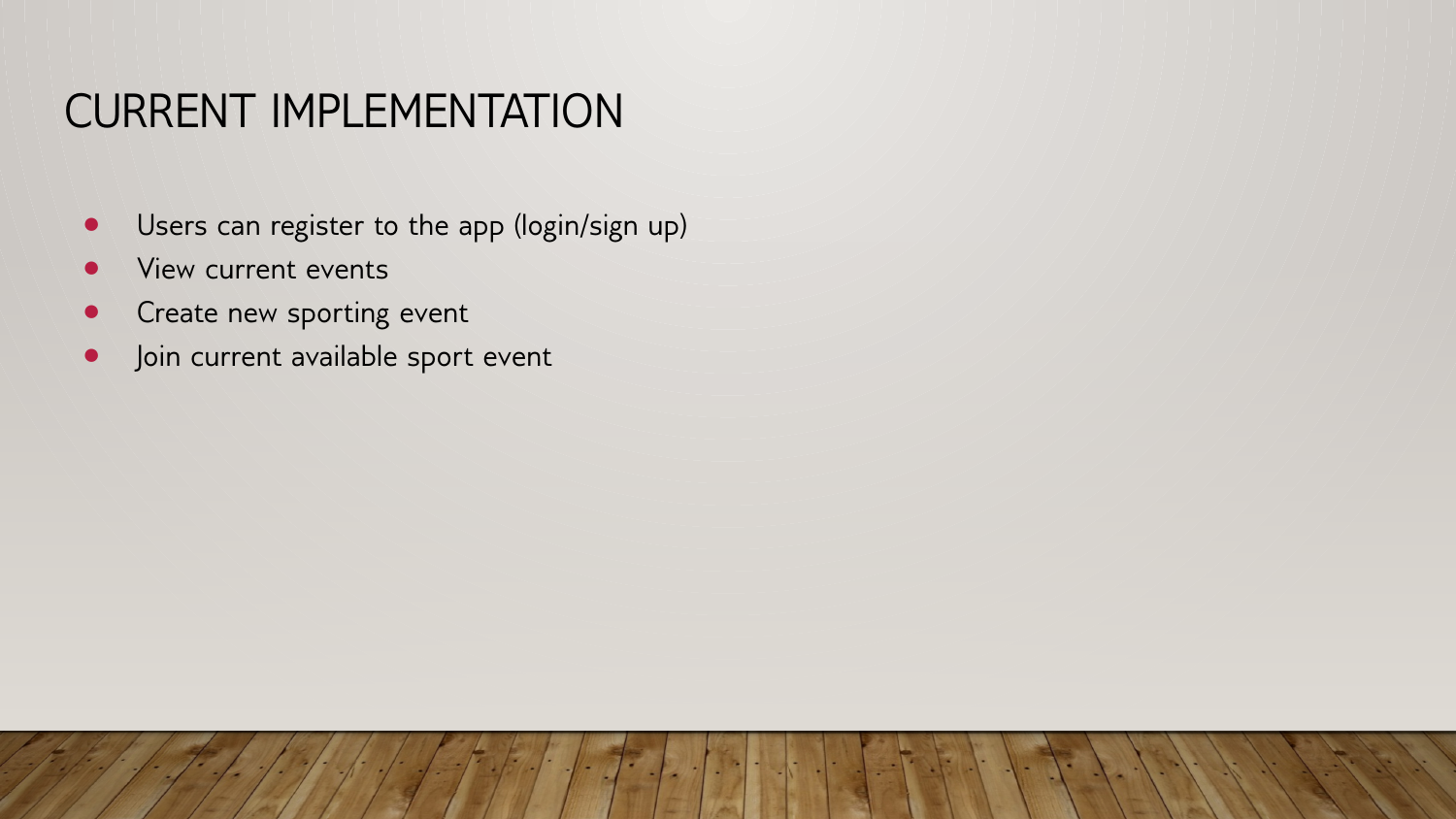

# Current Implementation
Users can register to the app (login/sign up)
View current events
Create new sporting event
Join current available sport event